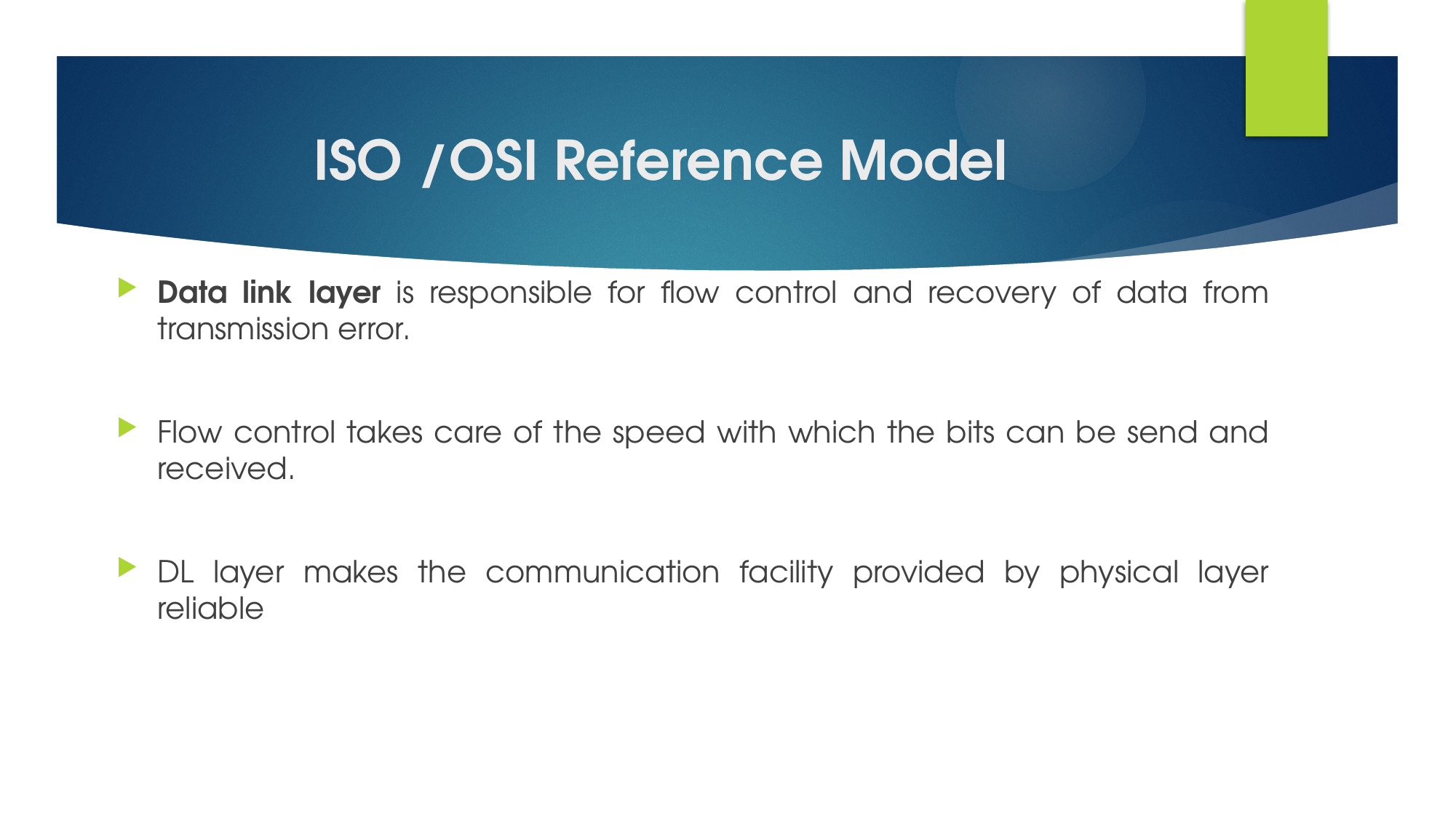

# ISO /OSI Reference Model
Data link layer is responsible for flow control and recovery of data from transmission error.

Flow control takes care of the speed with which the bits can be send and received.

DL layer makes the communication facility provided by physical layer reliable